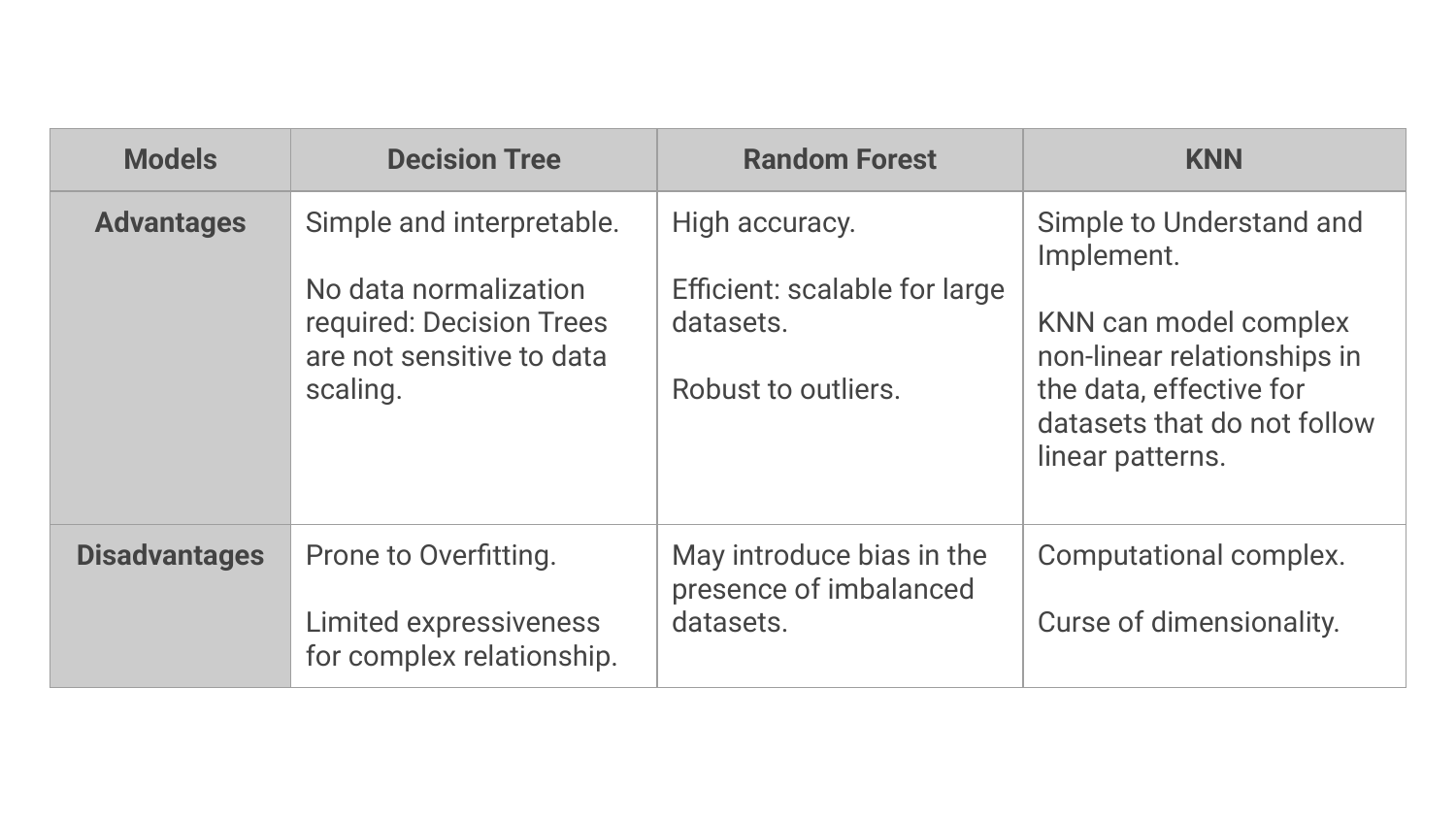

| Models | Decision Tree | Random Forest | KNN |
| --- | --- | --- | --- |
| Advantages | Simple and interpretable. No data normalization required: Decision Trees are not sensitive to data scaling. | High accuracy. Efficient: scalable for large datasets. Robust to outliers. | Simple to Understand and Implement. KNN can model complex non-linear relationships in the data, effective for datasets that do not follow linear patterns. |
| Disadvantages | Prone to Overfitting. Limited expressiveness for complex relationship. | May introduce bias in the presence of imbalanced datasets. | Computational complex. Curse of dimensionality. |